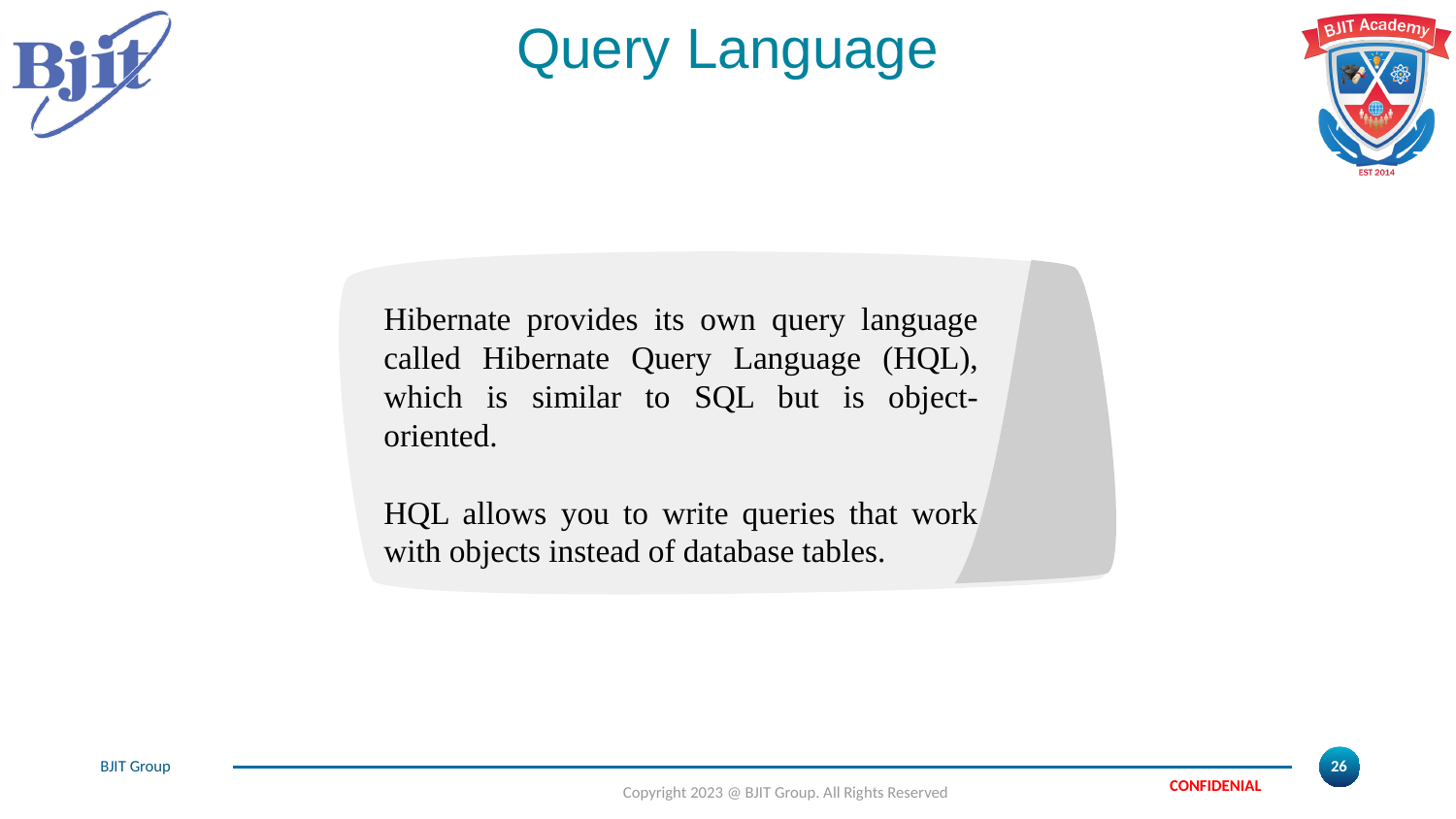

# Query Language

Hibernate provides its own query language called Hibernate Query Language (HQL), which is similar to SQL but is object-oriented.

HQL allows you to write queries that work with objects instead of database tables.